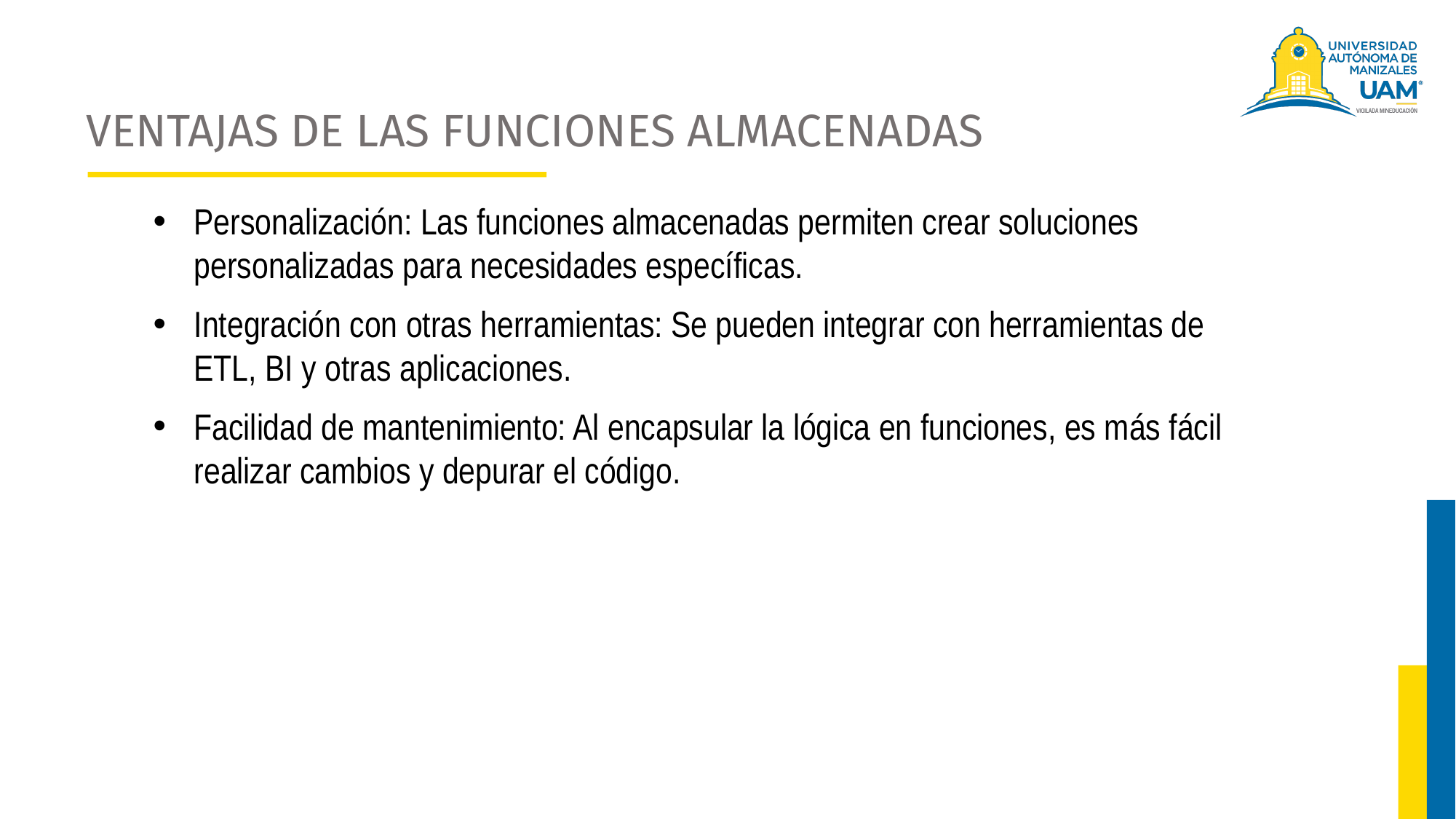

# VENTAJAS DE LAS FUNCIONES ALMACENADAS

Personalización: Las funciones almacenadas permiten crear soluciones personalizadas para necesidades específicas.
Integración con otras herramientas: Se pueden integrar con herramientas de ETL, BI y otras aplicaciones.
Facilidad de mantenimiento: Al encapsular la lógica en funciones, es más fácil realizar cambios y depurar el código.